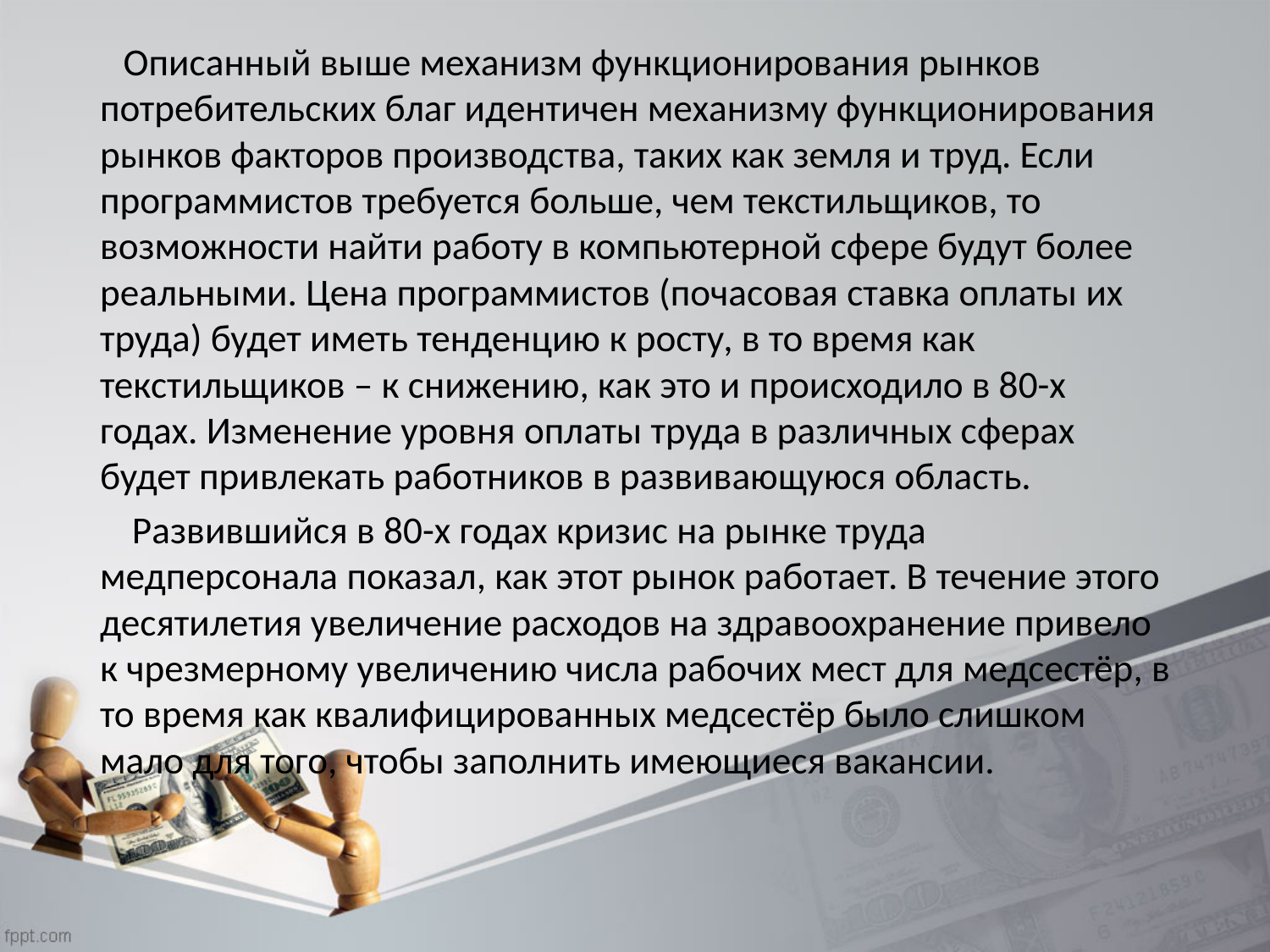

Описанный выше механизм функционирования рынков потребительских благ идентичен механизму функционирования рынков факторов производства, таких как земля и труд. Если программистов требуется больше, чем текстильщиков, то возможности найти работу в компьютерной сфере будут более реальными. Цена программистов (почасовая ставка оплаты их труда) будет иметь тенденцию к росту, в то время как текстильщиков – к снижению, как это и происходило в 80-х годах. Изменение уровня оплаты труда в различных сферах будет привлекать работников в развивающуюся область.
         Развившийся в 80-х годах кризис на рынке труда медперсонала показал, как этот рынок работает. В течение этого десятилетия увеличение расходов на здравоохранение привело к чрезмерному увеличению числа рабочих мест для медсестёр, в то время как квалифицированных медсестёр было слишком мало для того, чтобы заполнить имеющиеся вакансии.